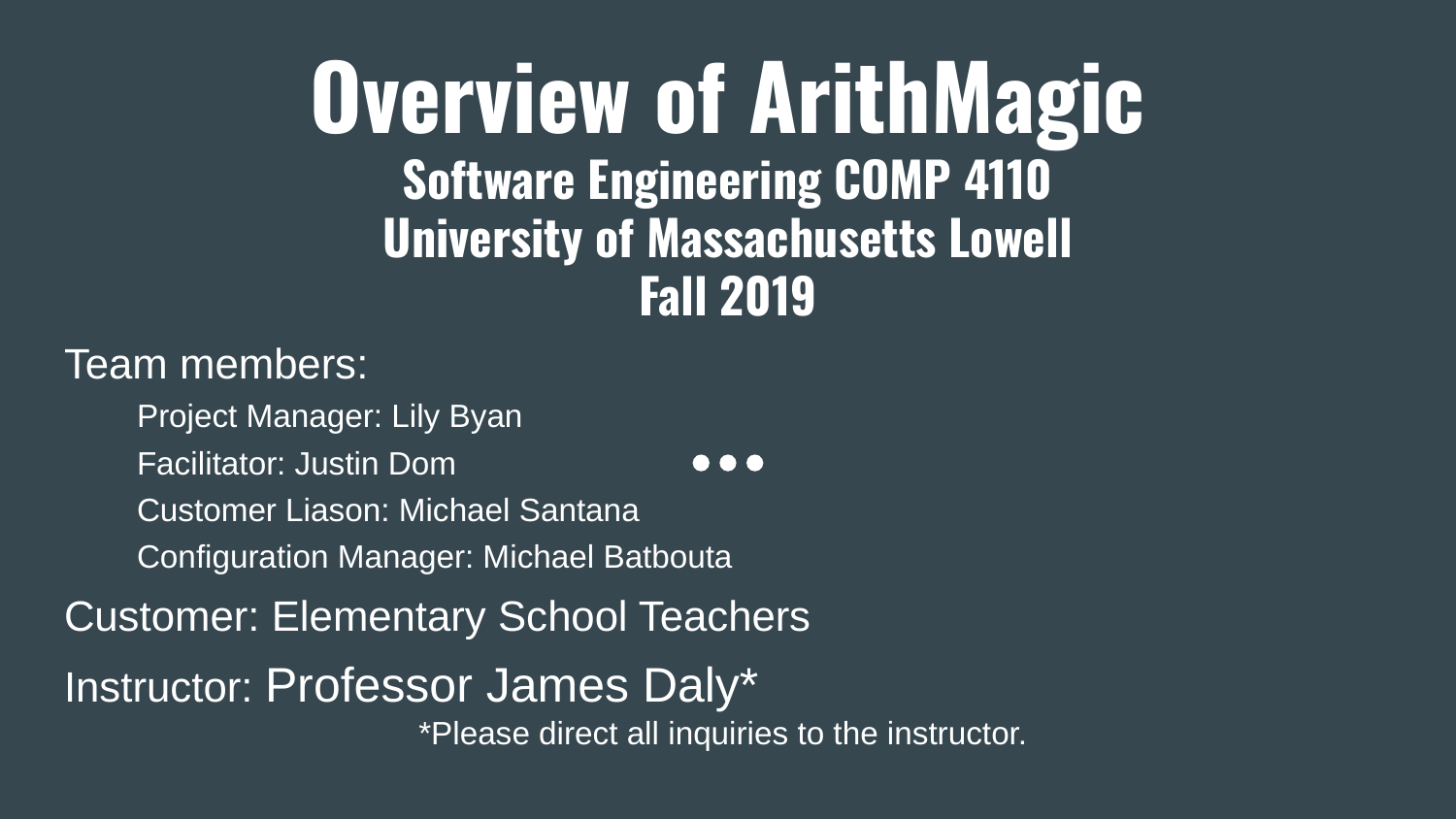

# Overview of ArithMagic
Software Engineering COMP 4110
University of Massachusetts Lowell
Fall 2019
Team members:
Project Manager: Lily Byan
Facilitator: Justin Dom
Customer Liason: Michael Santana
Configuration Manager: Michael Batbouta
Customer: Elementary School Teachers
Instructor: Professor James Daly*
*Please direct all inquiries to the instructor.